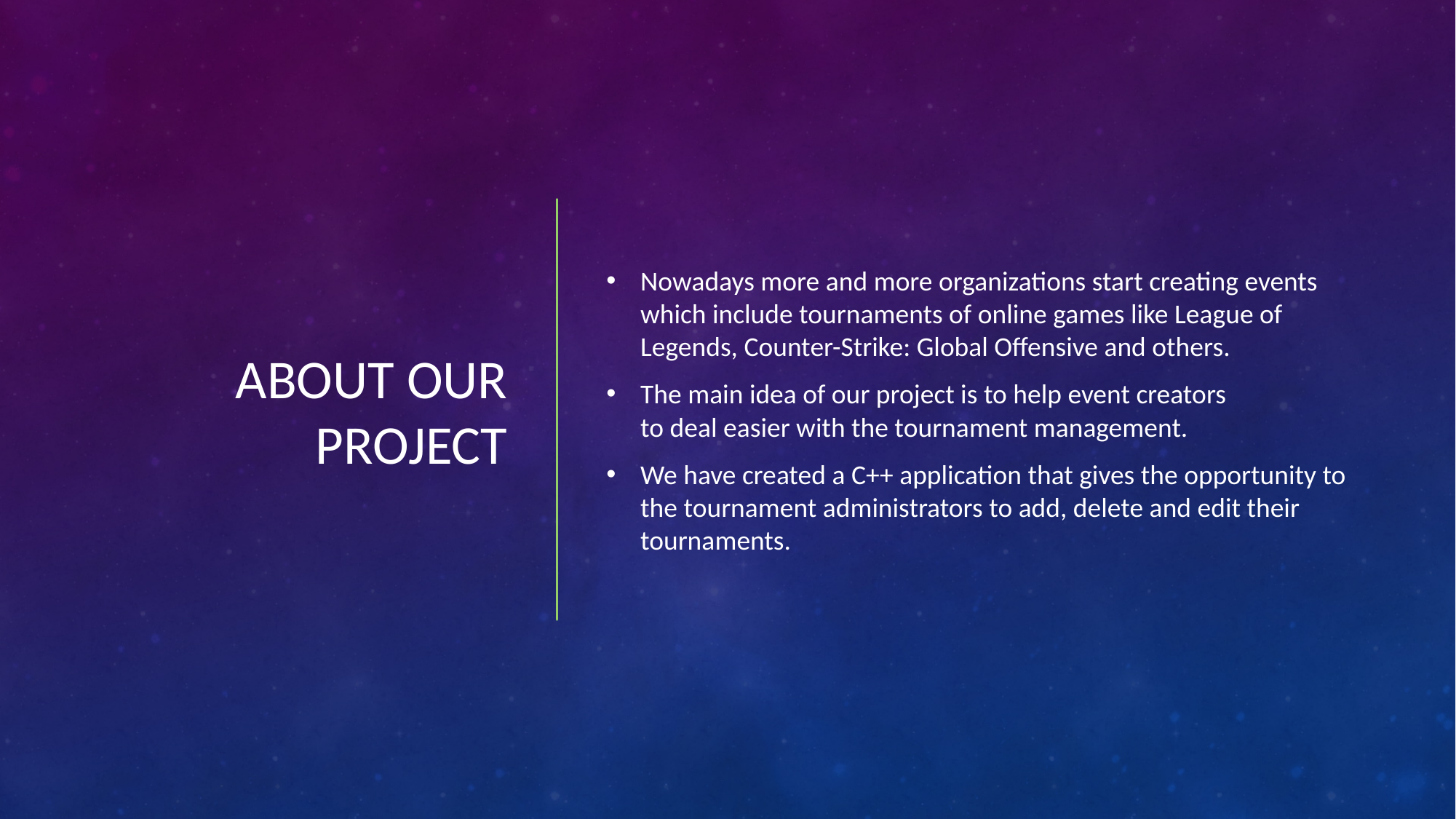

# About our project
Nowadays more and more organizations start creating events which include tournaments of online games like League of Legends, Counter-Strike: Global Offensive and others.
The main idea of our project is to help event creators to deal easier with the tournament management.
We have created a C++ application that gives the opportunity to the tournament administrators to add, delete and edit their tournaments.